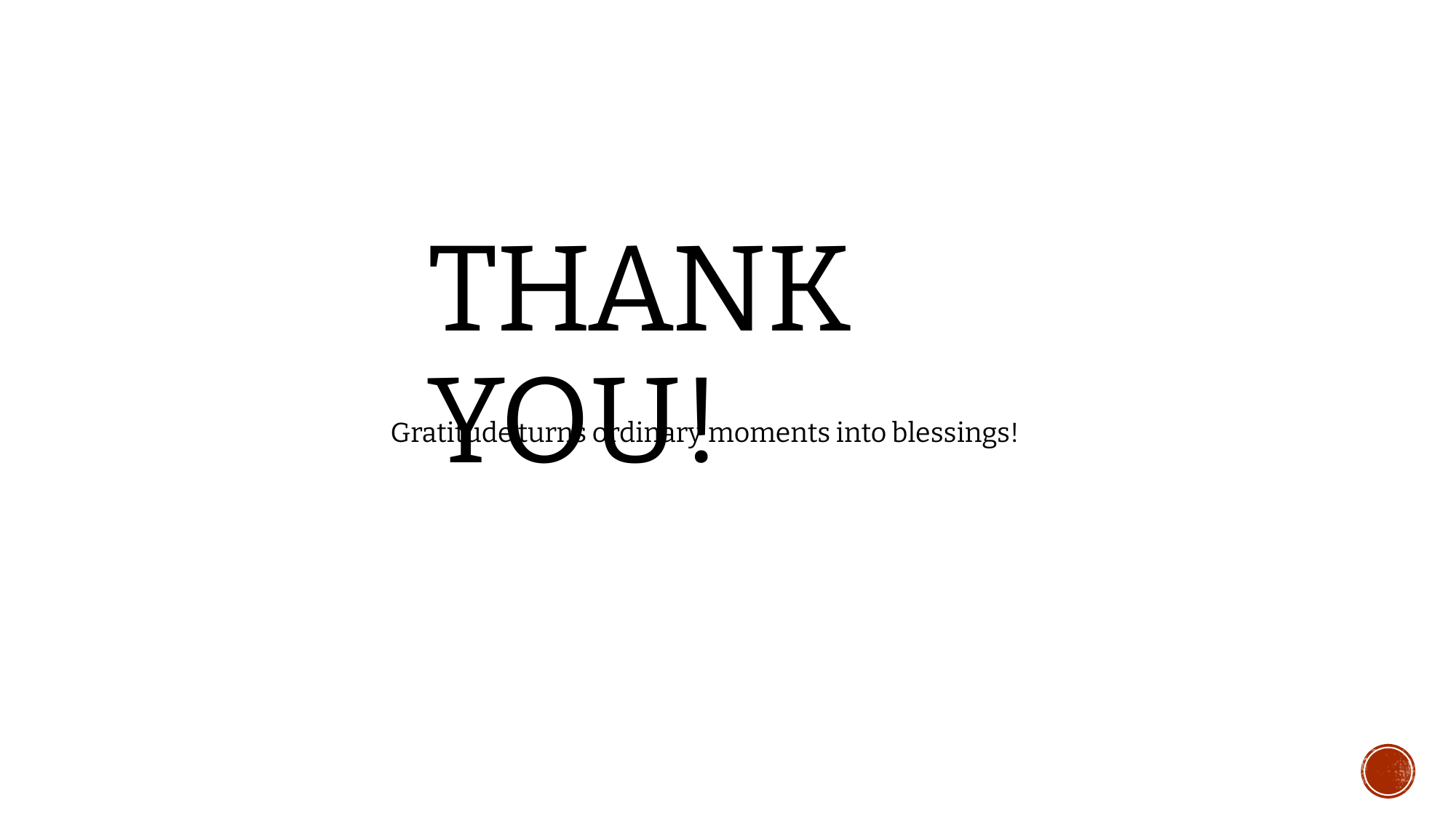

# Thank you!
Gratitude turns ordinary moments into blessings!